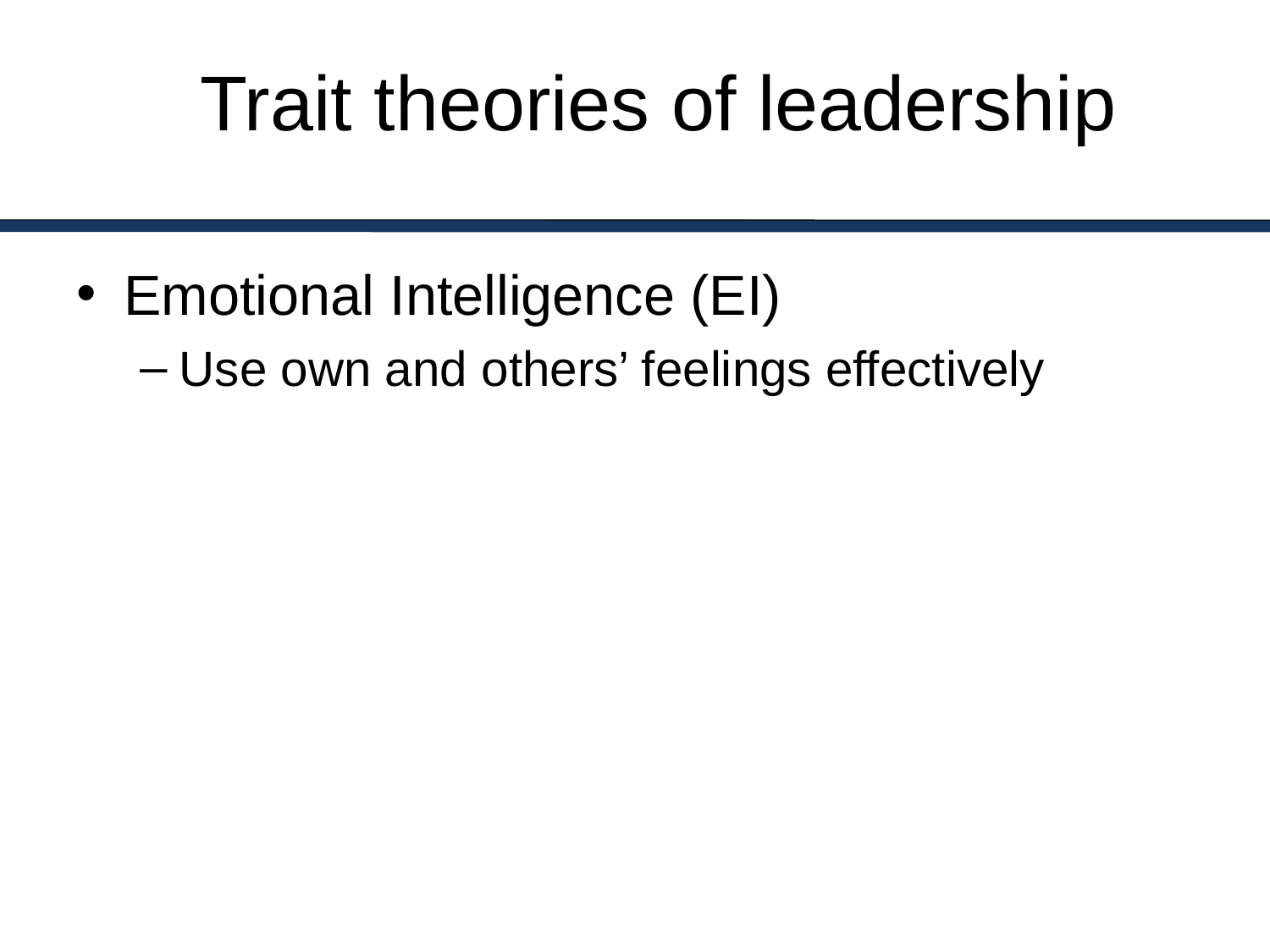

# Trait theories of leadership
Emotional Intelligence (EI)
Use own and others’ feelings effectively

12-6
1